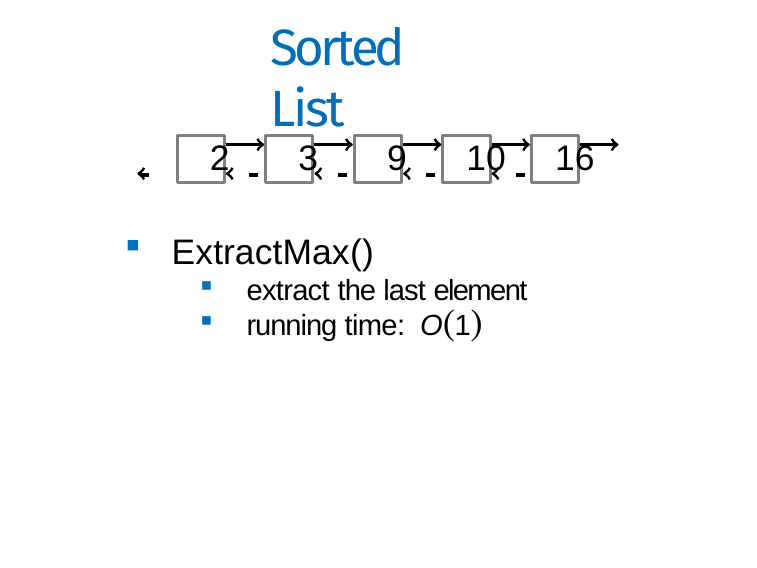

# Sorted List
 	 2   	 3   	 9   	10  	16

ExtractMax()
extract the last element
running time: O(1)